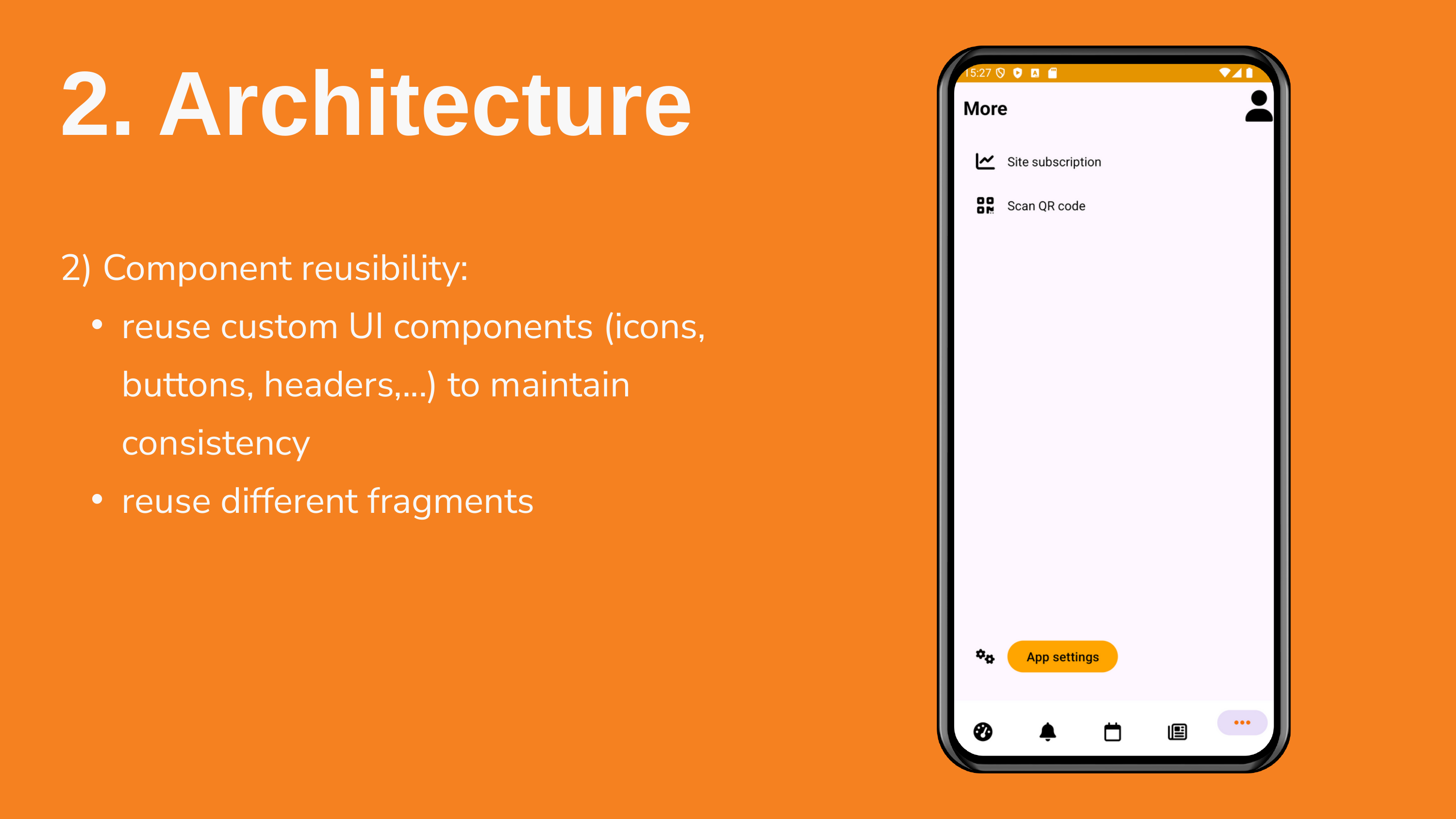

2. Architecture

2) Component reusibility:
reuse custom UI components (icons, buttons, headers,...) to maintain consistency
reuse different fragments